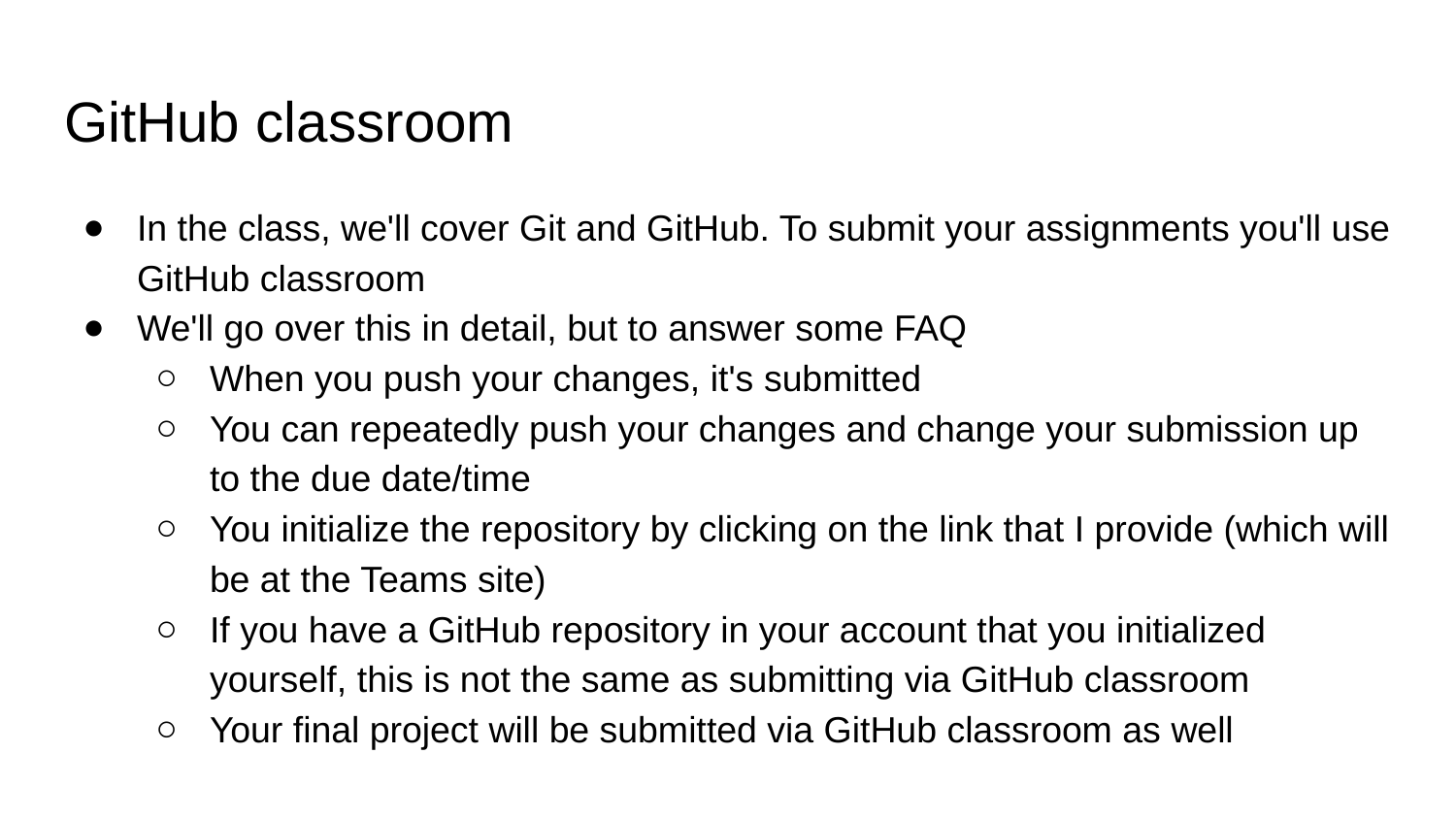

# GitHub classroom
In the class, we'll cover Git and GitHub. To submit your assignments you'll use GitHub classroom
We'll go over this in detail, but to answer some FAQ
When you push your changes, it's submitted
You can repeatedly push your changes and change your submission up to the due date/time
You initialize the repository by clicking on the link that I provide (which will be at the Teams site)
If you have a GitHub repository in your account that you initialized yourself, this is not the same as submitting via GitHub classroom
Your final project will be submitted via GitHub classroom as well